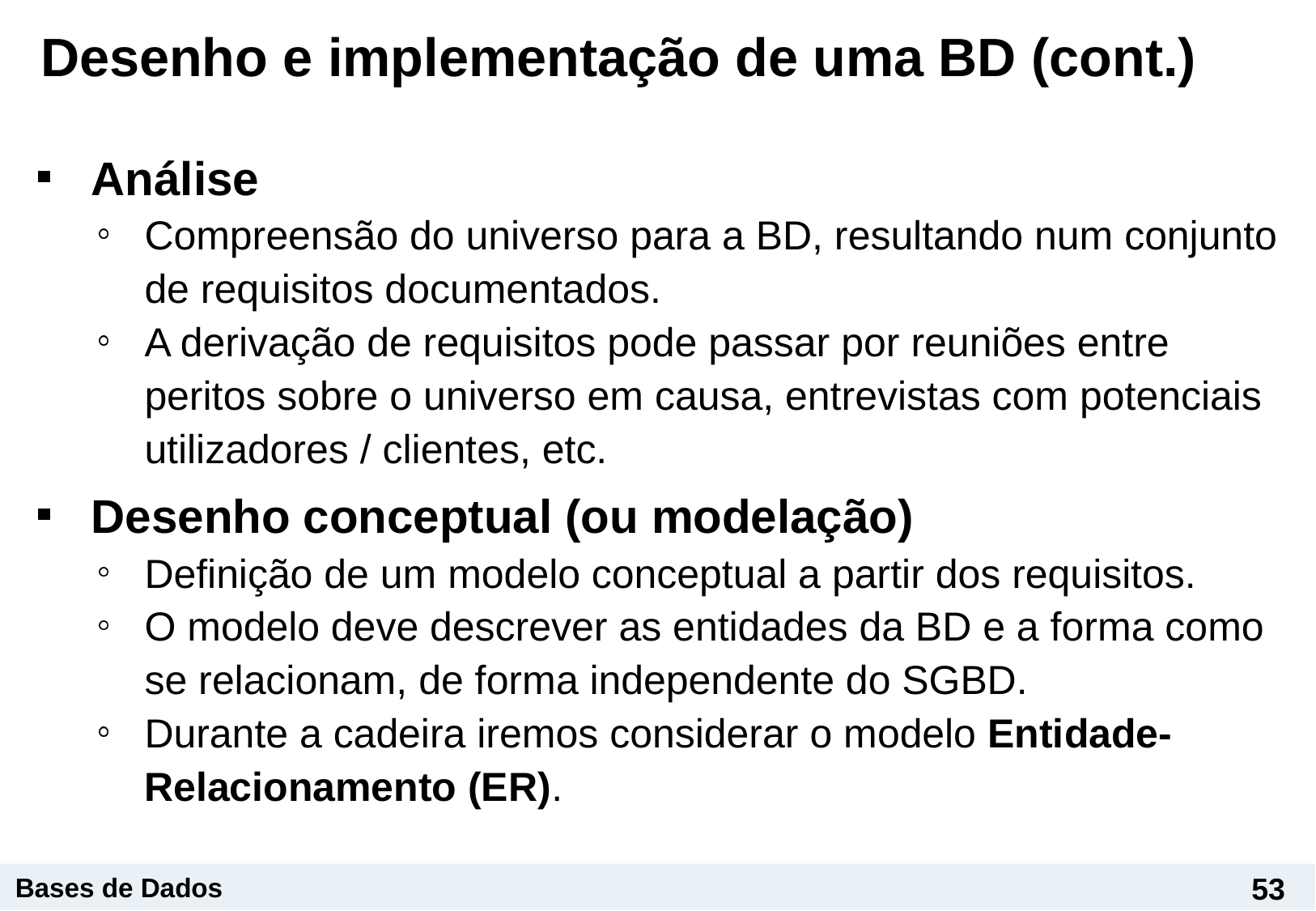

# Desenho e implementação de uma BD (cont.)
Análise
Compreensão do universo para a BD, resultando num conjunto de requisitos documentados.
A derivação de requisitos pode passar por reuniões entre peritos sobre o universo em causa, entrevistas com potenciais utilizadores / clientes, etc.
Desenho conceptual (ou modelação)
Definição de um modelo conceptual a partir dos requisitos.
O modelo deve descrever as entidades da BD e a forma como se relacionam, de forma independente do SGBD.
Durante a cadeira iremos considerar o modelo Entidade-Relacionamento (ER).
53